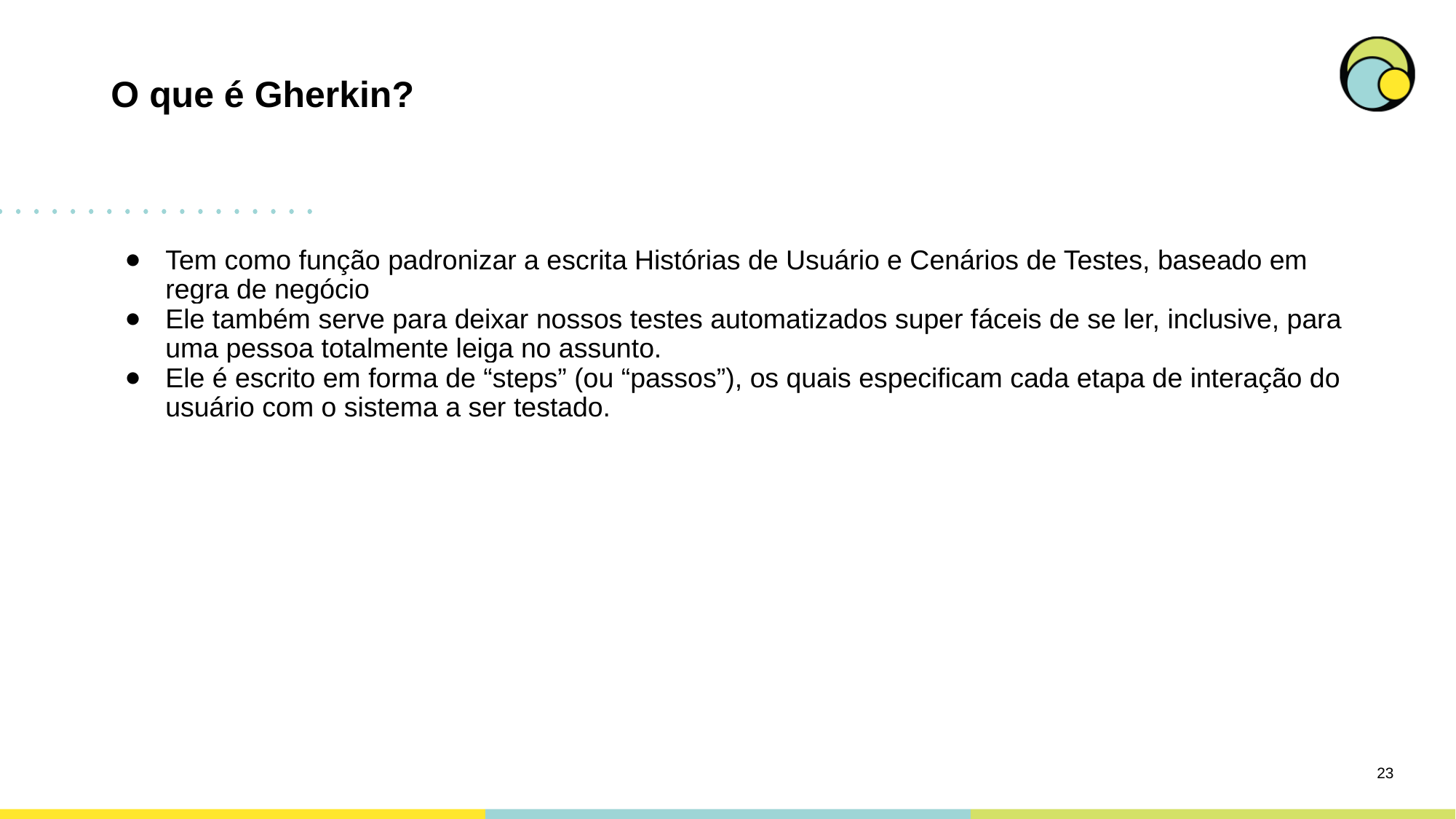

# O que é Gherkin?
Tem como função padronizar a escrita Histórias de Usuário e Cenários de Testes, baseado em regra de negócio
Ele também serve para deixar nossos testes automatizados super fáceis de se ler, inclusive, para uma pessoa totalmente leiga no assunto.
Ele é escrito em forma de “steps” (ou “passos”), os quais especificam cada etapa de interação do usuário com o sistema a ser testado.
23